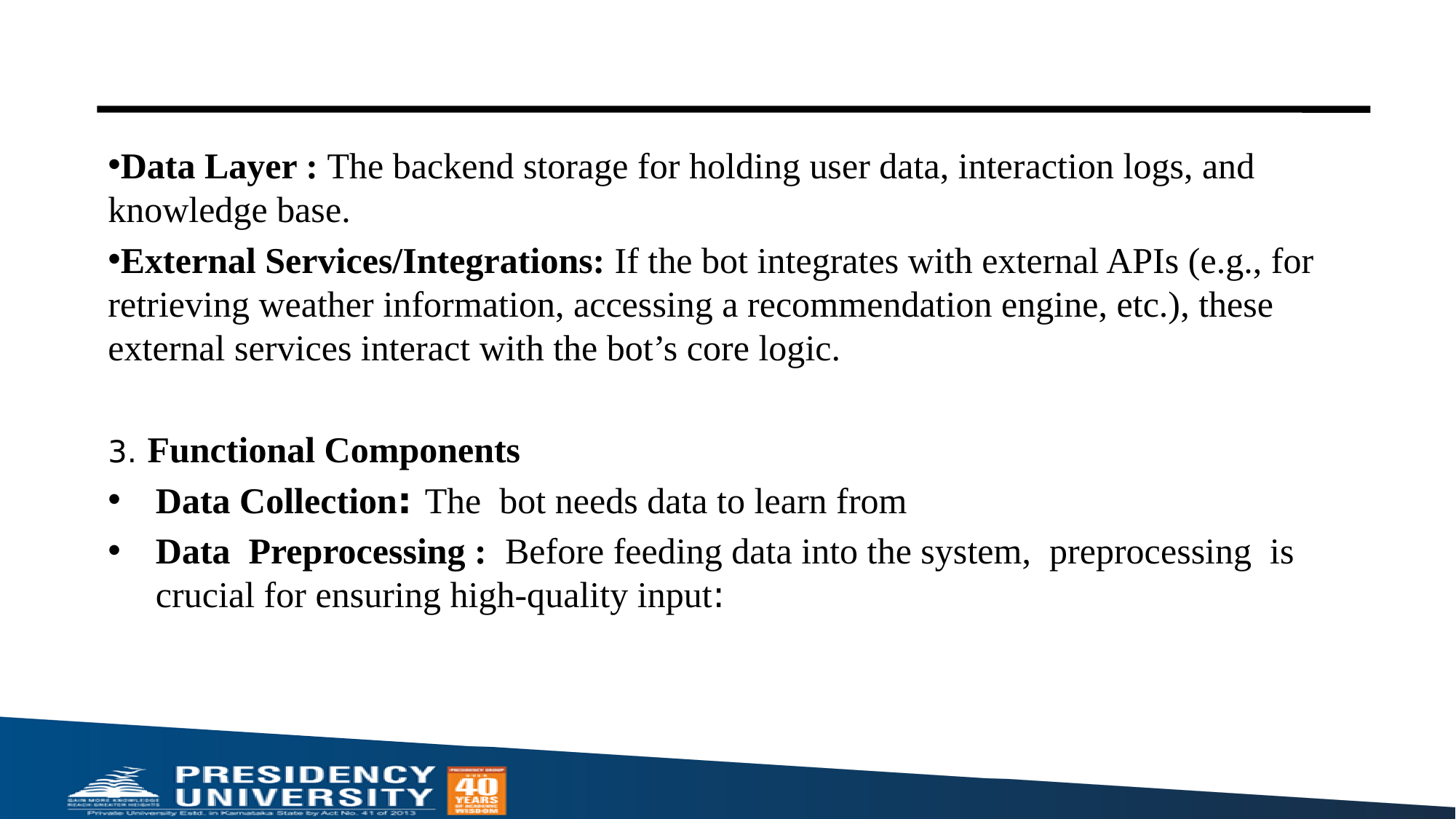

#
Data Layer : The backend storage for holding user data, interaction logs, and knowledge base.
External Services/Integrations: If the bot integrates with external APIs (e.g., for retrieving weather information, accessing a recommendation engine, etc.), these external services interact with the bot’s core logic.

3. Functional Components
Data Collection: The  bot needs data to learn from
Data  Preprocessing :  Before feeding data into the system,  preprocessing  is crucial for ensuring high-quality input: